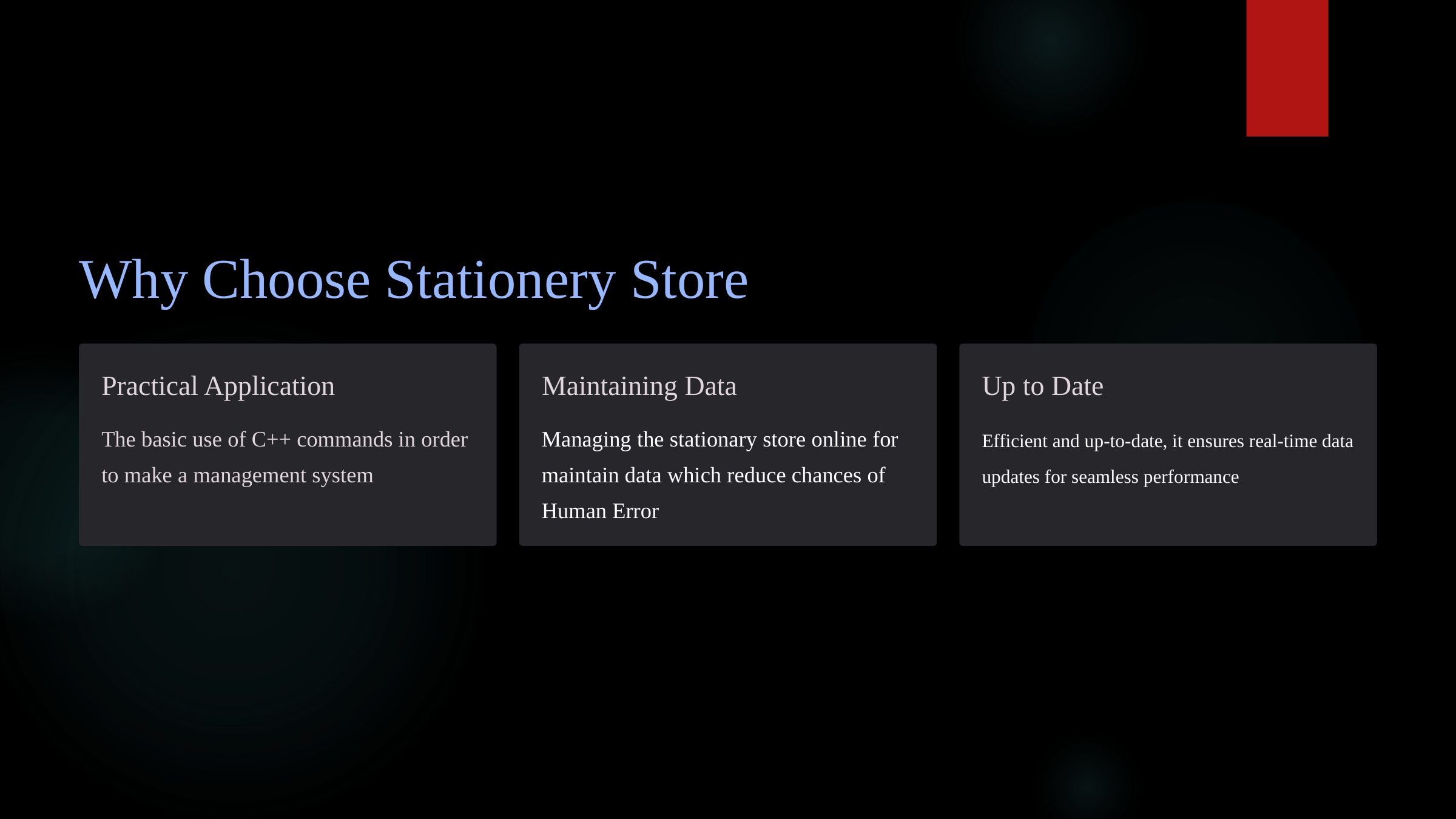

Why Choose Stationery Store

Practical Application
Maintaining Data
Up to Date
The basic use of C++ commands in order to make a management system
Managing the stationary store online for maintain data which reduce chances of Human Error
Efficient and up-to-date, it ensures real-time data updates for seamless performance